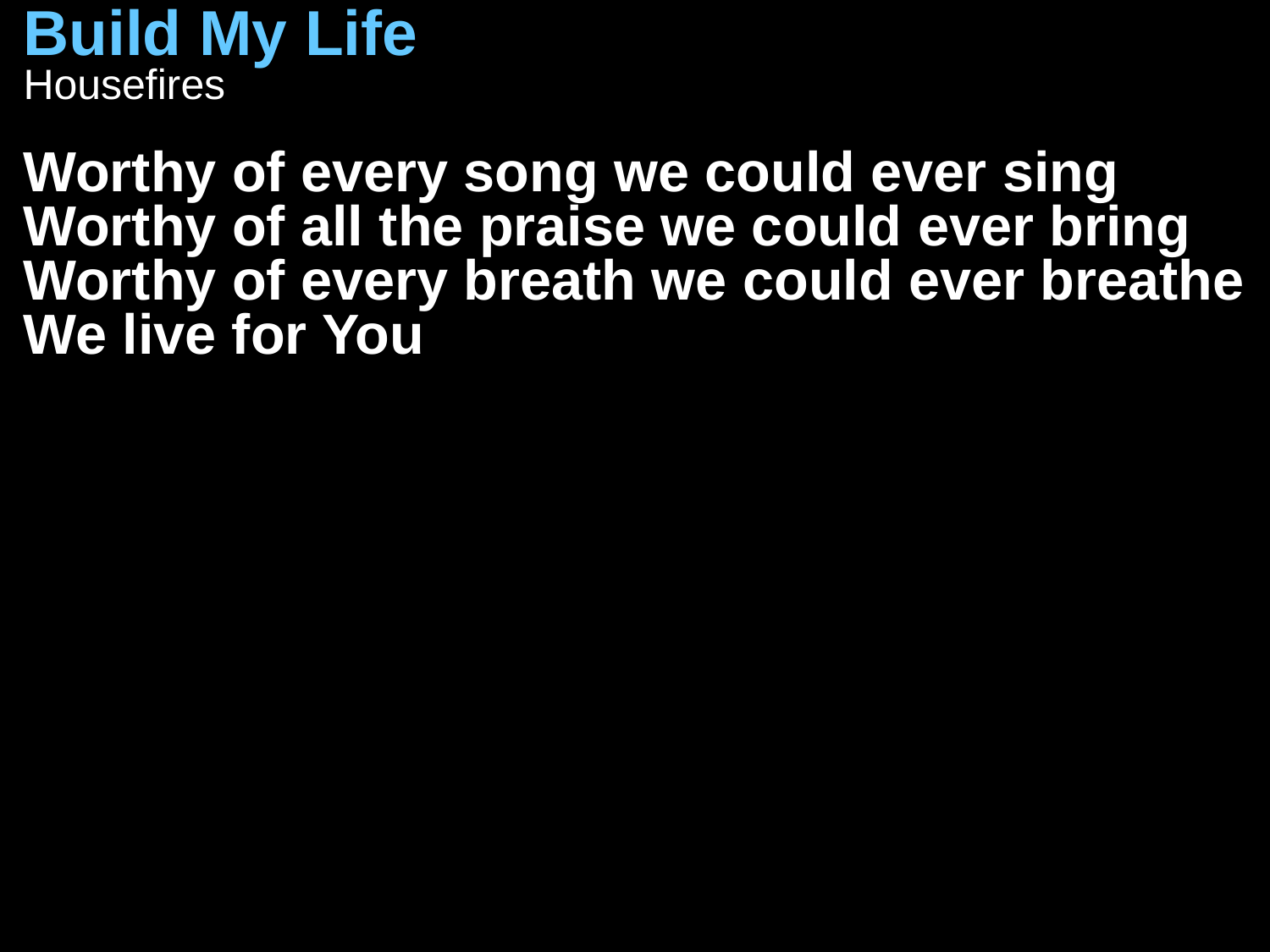

Build My Life
Housefires

Worthy of every song we could ever sing
Worthy of all the praise we could ever bring
Worthy of every breath we could ever breathe
We live for You